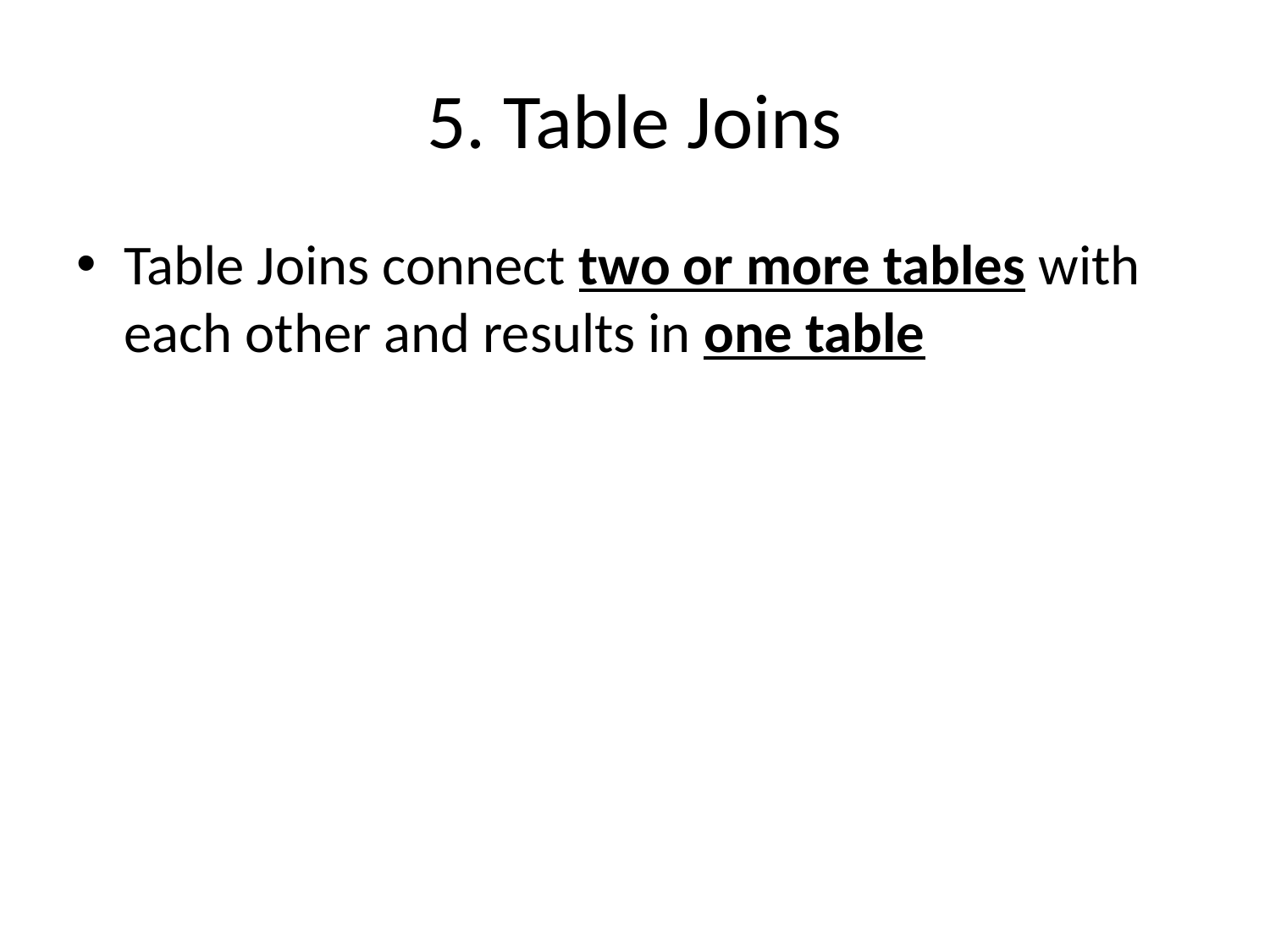

# 5. Table Joins
Table Joins connect two or more tables with each other and results in one table